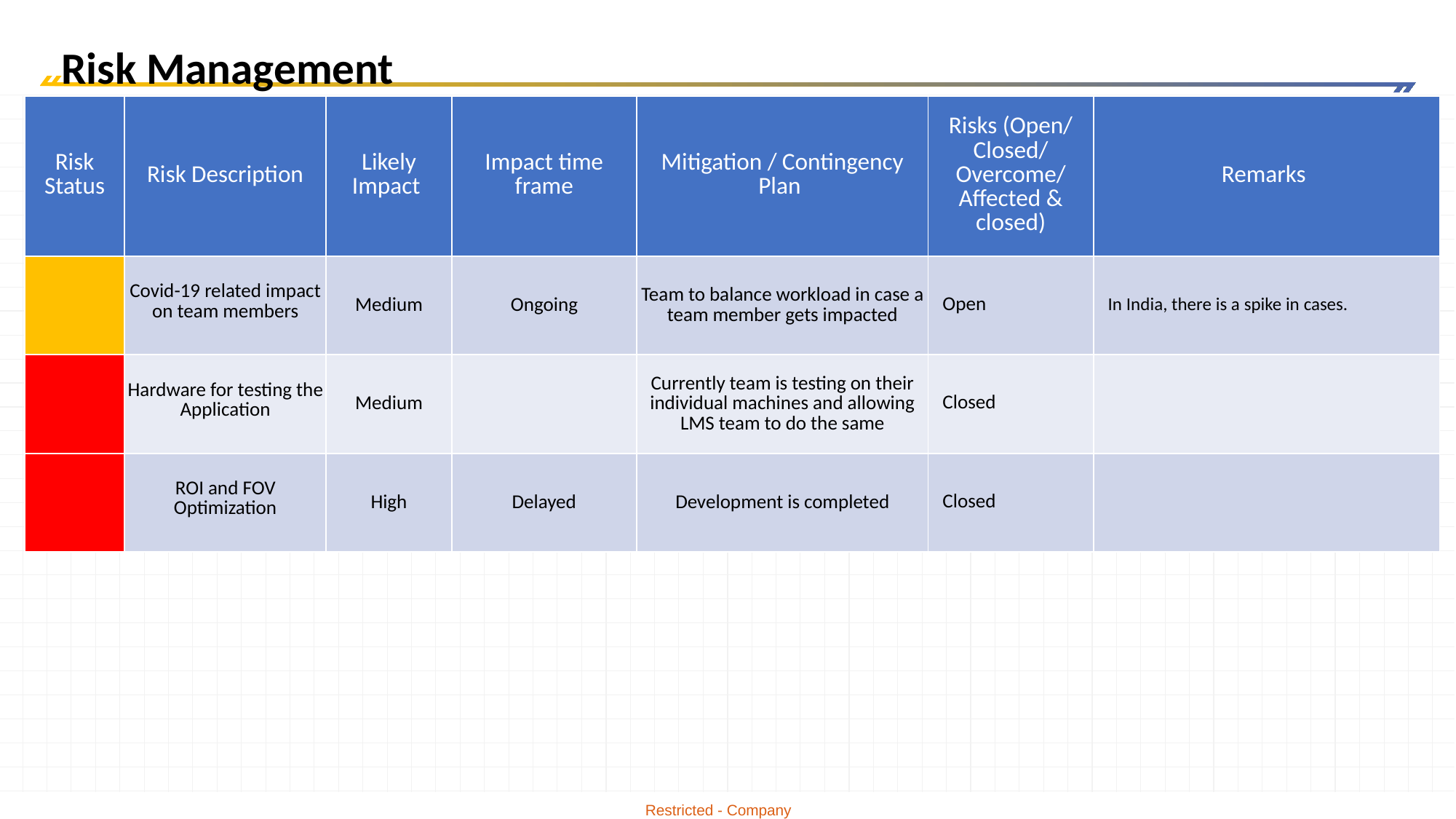

# Risk Management
| Risk Status | Risk Description | Likely Impact | Impact time frame | Mitigation / Contingency Plan | Risks (Open/ Closed/ Overcome/ Affected & closed) | Remarks |
| --- | --- | --- | --- | --- | --- | --- |
|  | Covid-19 related impact on team members | Medium | Ongoing | Team to balance workload in case a team member gets impacted | Open | In India, there is a spike in cases. |
|  | Hardware for testing the Application | Medium |  | Currently team is testing on their individual machines and allowing LMS team to do the same | Closed |  |
|  | ROI and FOV Optimization | High | Delayed | Development is completed | Closed |  |